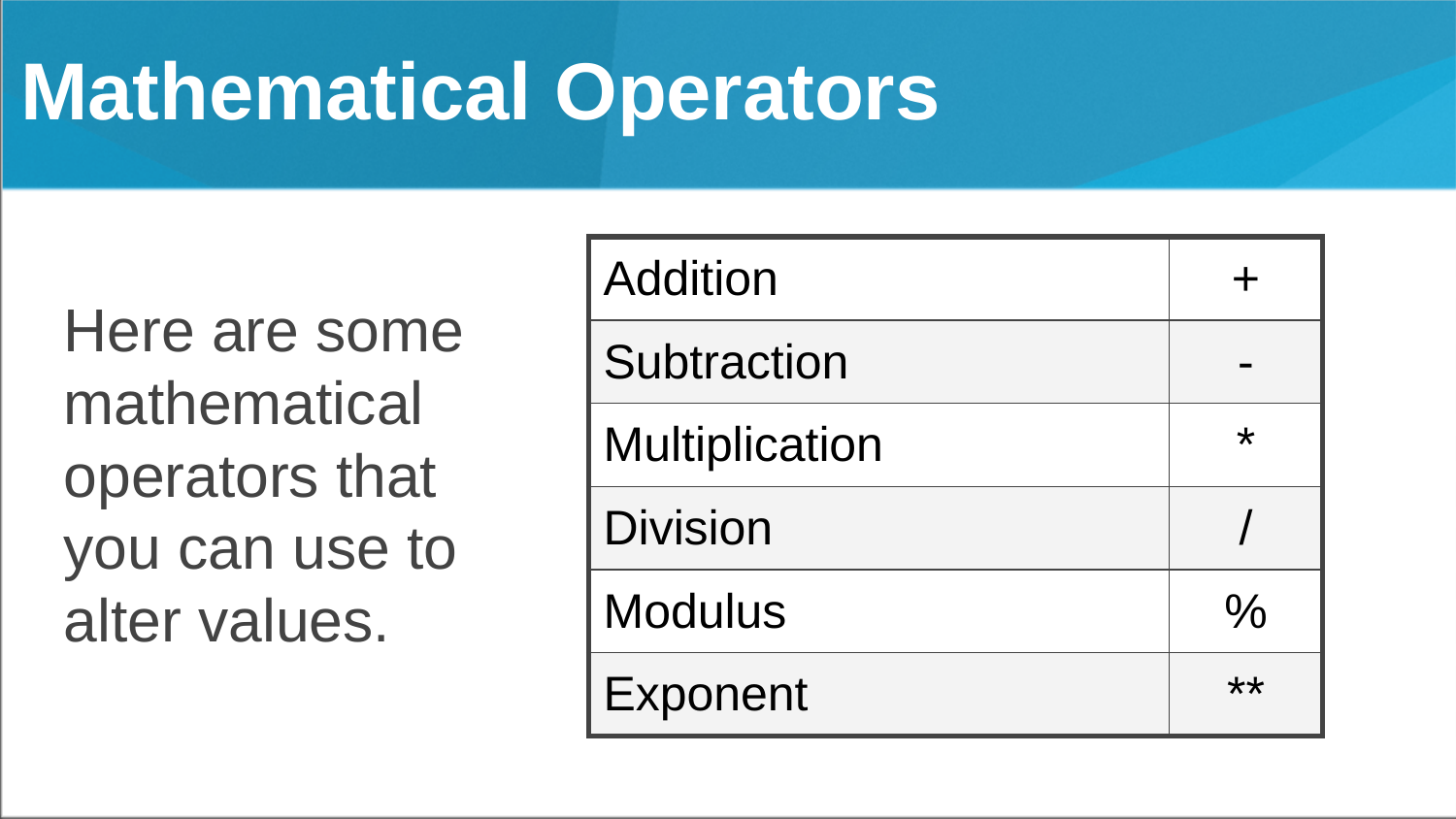

# Mathematical Operators
Here are some mathematical operators that you can use to alter values.
| Addition | + |
| --- | --- |
| Subtraction | - |
| Multiplication | \* |
| Division | / |
| Modulus | % |
| Exponent | \*\* |